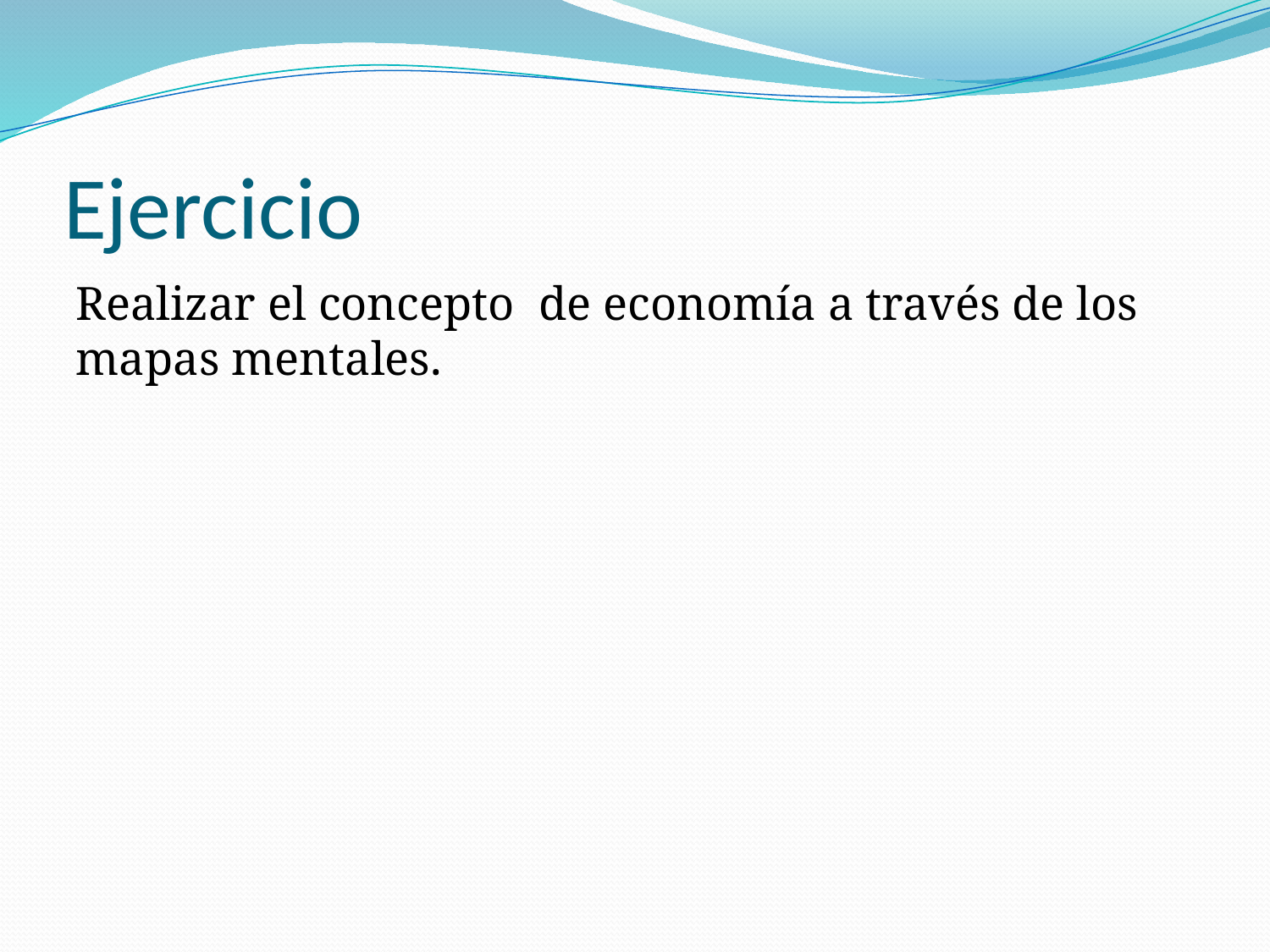

# Ejercicio
Realizar el concepto  de economía a través de los mapas mentales.